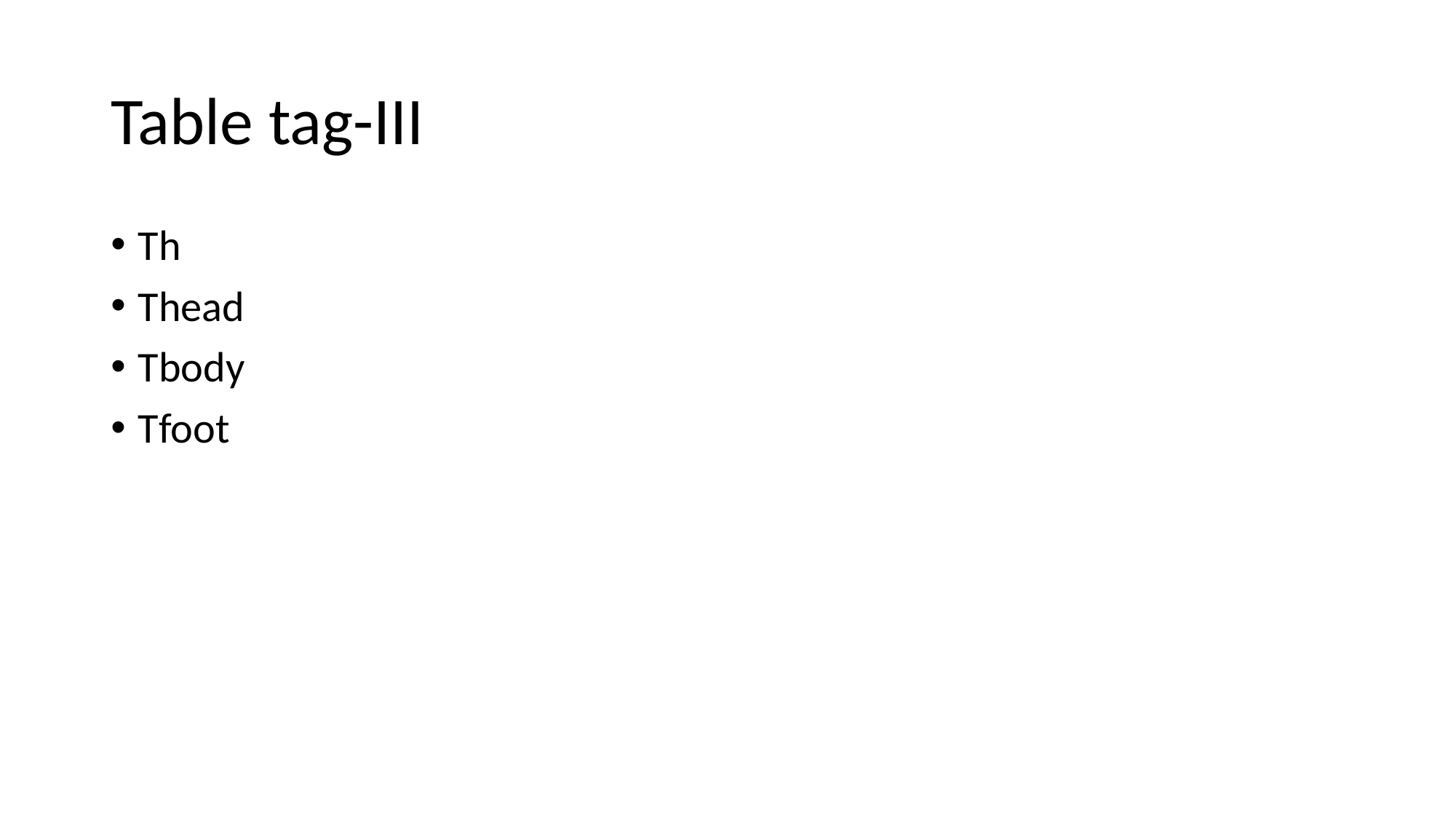

# Table tag-III
Th
Thead
Tbody
Tfoot